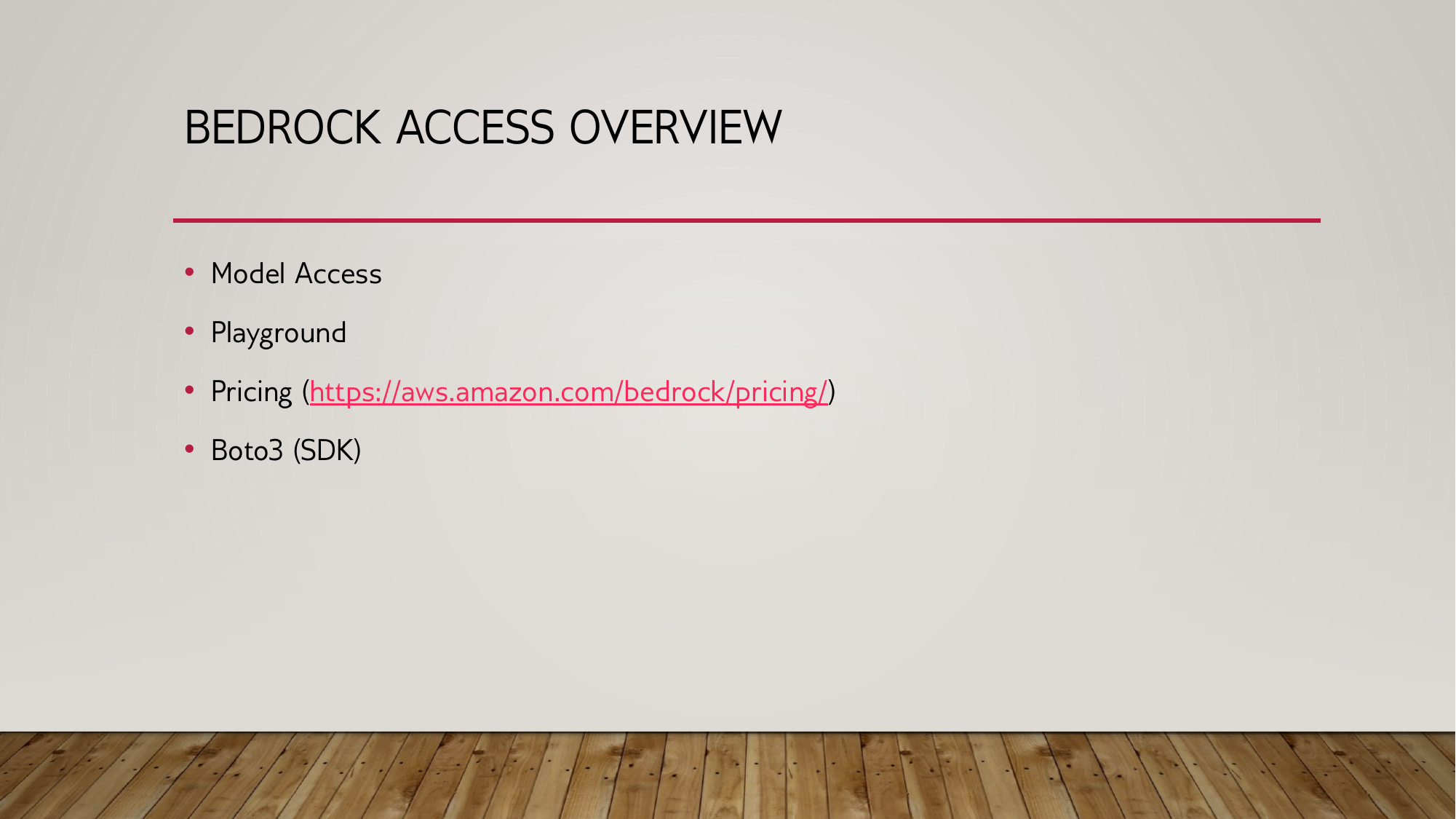

# Bedrock Access Overview
Model Access
Playground
Pricing (https://aws.amazon.com/bedrock/pricing/)
Boto3 (SDK)